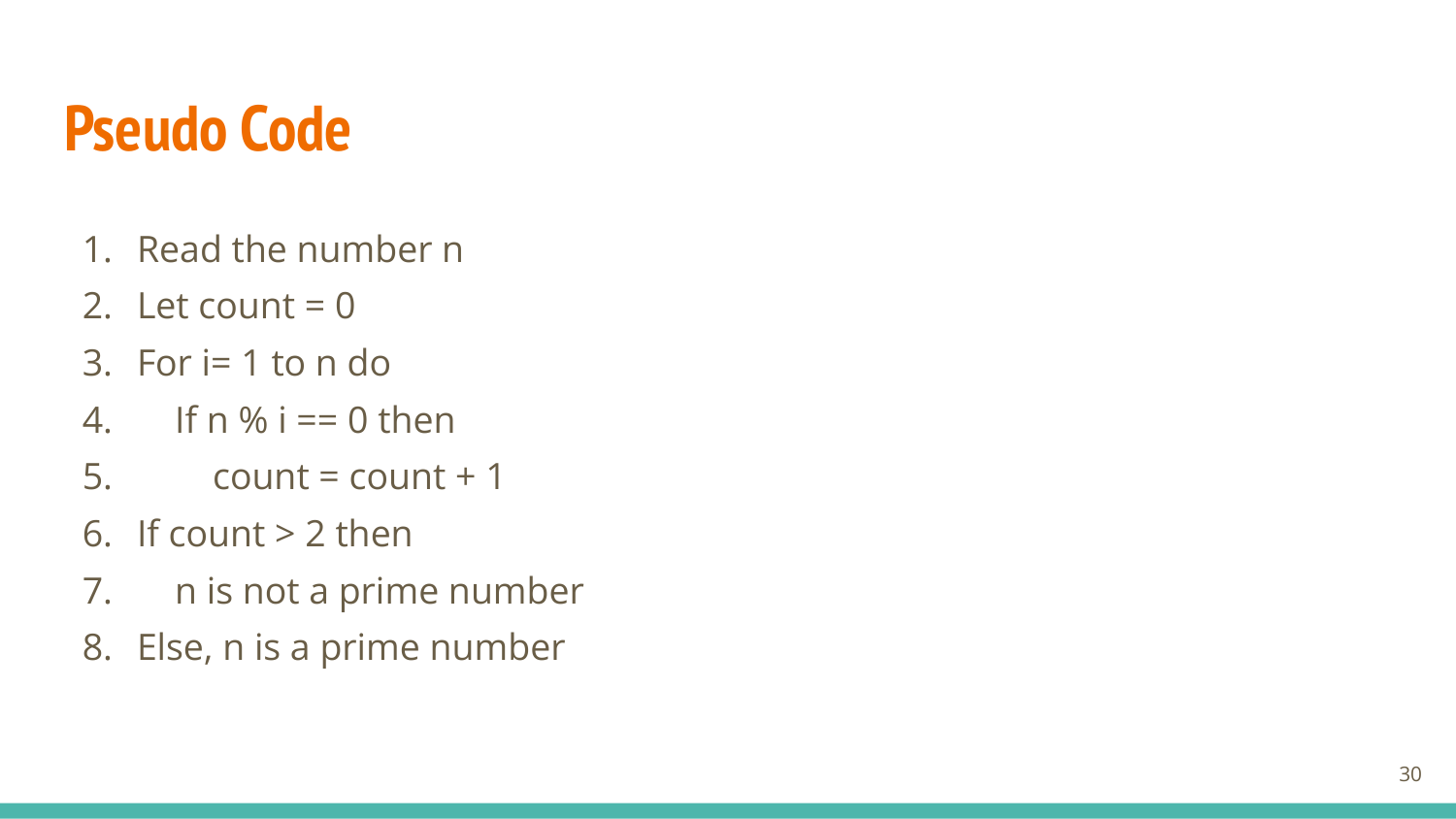

# Pseudo Code
Read the number n
Let count = 0
For i= 1 to n do
    If n % i == 0 then
        count = count + 1
If count > 2 then
    n is not a prime number
Else, n is a prime number
30